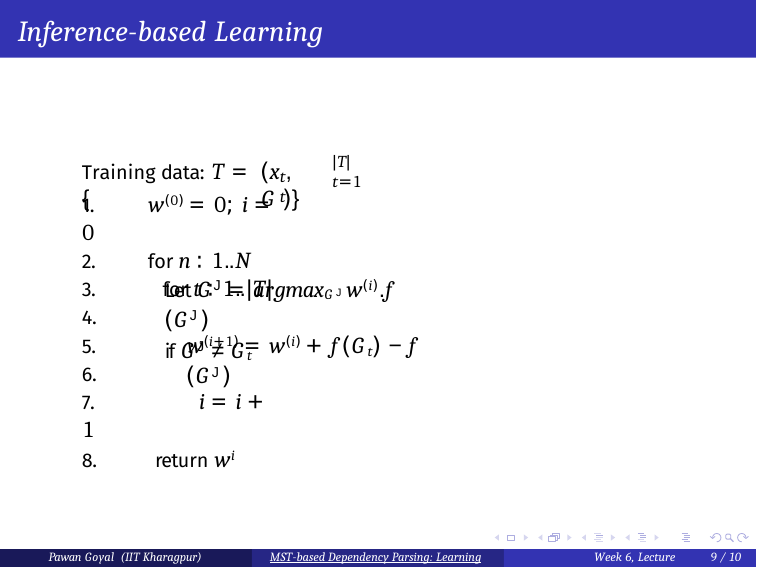

# Inference-based Learning
|T|
t=1
Training data: T = {
(x , G )}
t	t
1.	w(0) = 0; i = 0
2.	for n : 1..N
3.	for t : 1..|T|
4.
5.
6.
7.	i = i + 1
8.	return wi
Let Gj = argmaxGj w(i).f (Gj)
if Gj ≠ Gt
w(i+1) = w(i) + f (Gt) − f (Gj)
Pawan Goyal (IIT Kharagpur)
MST-based Dependency Parsing: Learning
Week 6, Lecture 5
9 / 10